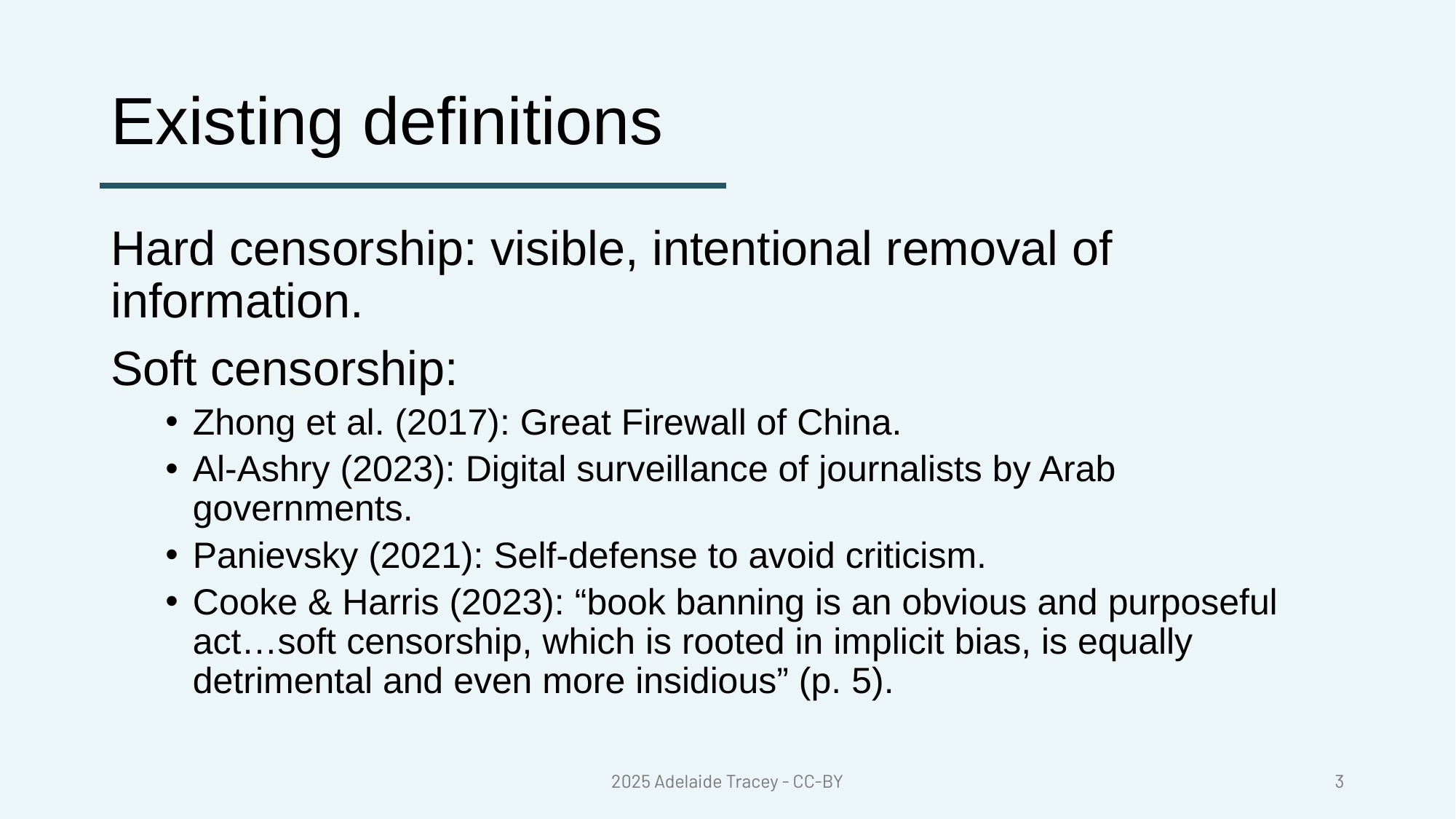

# Existing definitions
Hard censorship: visible, intentional removal of information.
Soft censorship:
Zhong et al. (2017): Great Firewall of China.
Al-Ashry (2023): Digital surveillance of journalists by Arab governments.
Panievsky (2021): Self-defense to avoid criticism.
Cooke & Harris (2023): “book banning is an obvious and purposeful act…soft censorship, which is rooted in implicit bias, is equally detrimental and even more insidious” (p. 5).

2025 Adelaide Tracey - CC-BY
3